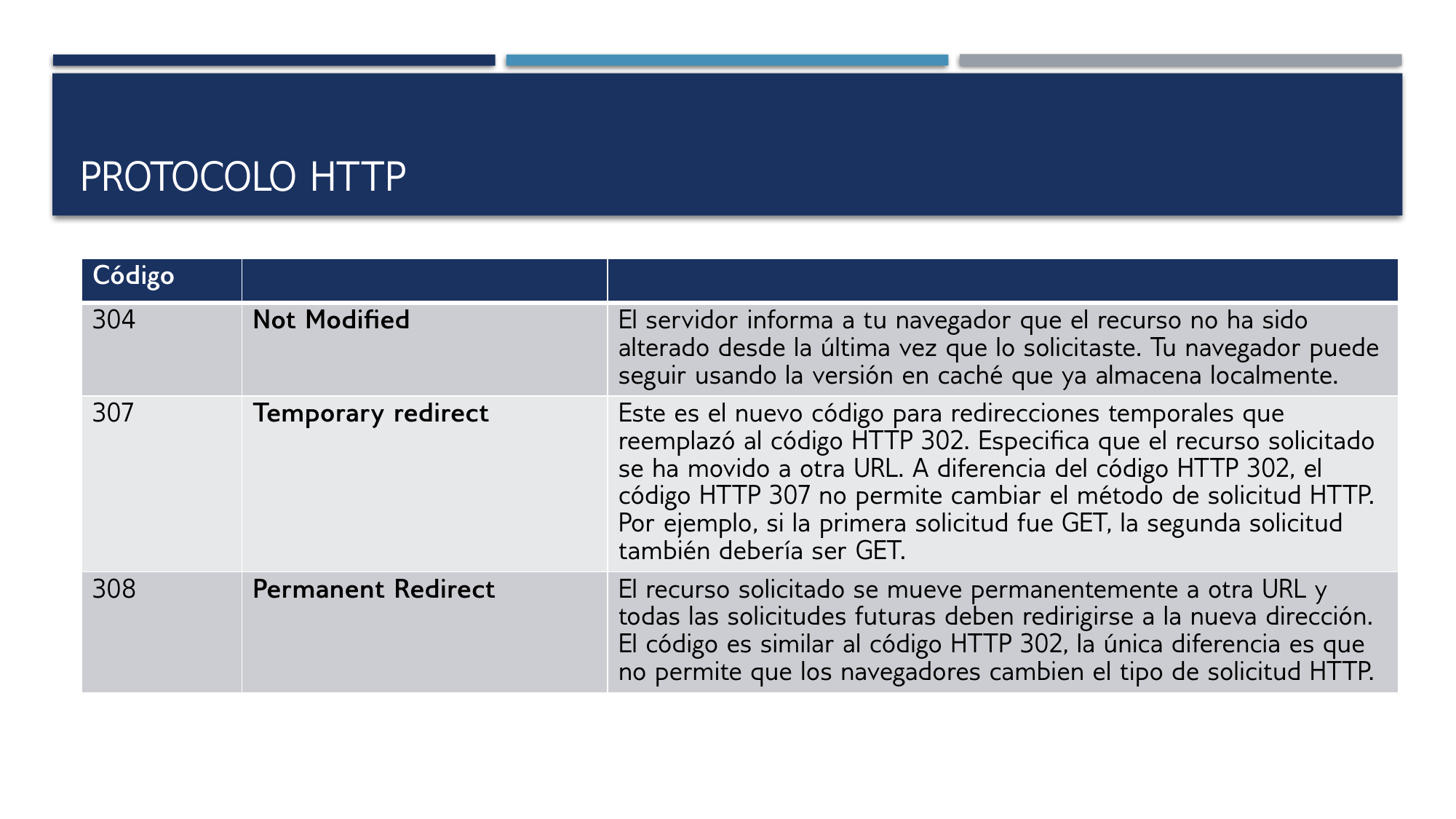

# Protocolo http
| Código |  |  |
| --- | --- | --- |
| 304 | Not Modified | El servidor informa a tu navegador que el recurso no ha sido alterado desde la última vez que lo solicitaste. Tu navegador puede seguir usando la versión en caché que ya almacena localmente. |
| 307 | Temporary redirect | Este es el nuevo código para redirecciones temporales que reemplazó al código HTTP 302. Especifica que el recurso solicitado se ha movido a otra URL. A diferencia del código HTTP 302, el código HTTP 307 no permite cambiar el método de solicitud HTTP. Por ejemplo, si la primera solicitud fue GET, la segunda solicitud también debería ser GET. |
| 308 | Permanent Redirect | El recurso solicitado se mueve permanentemente a otra URL y todas las solicitudes futuras deben redirigirse a la nueva dirección. El código es similar al código HTTP 302, la única diferencia es que no permite que los navegadores cambien el tipo de solicitud HTTP. |